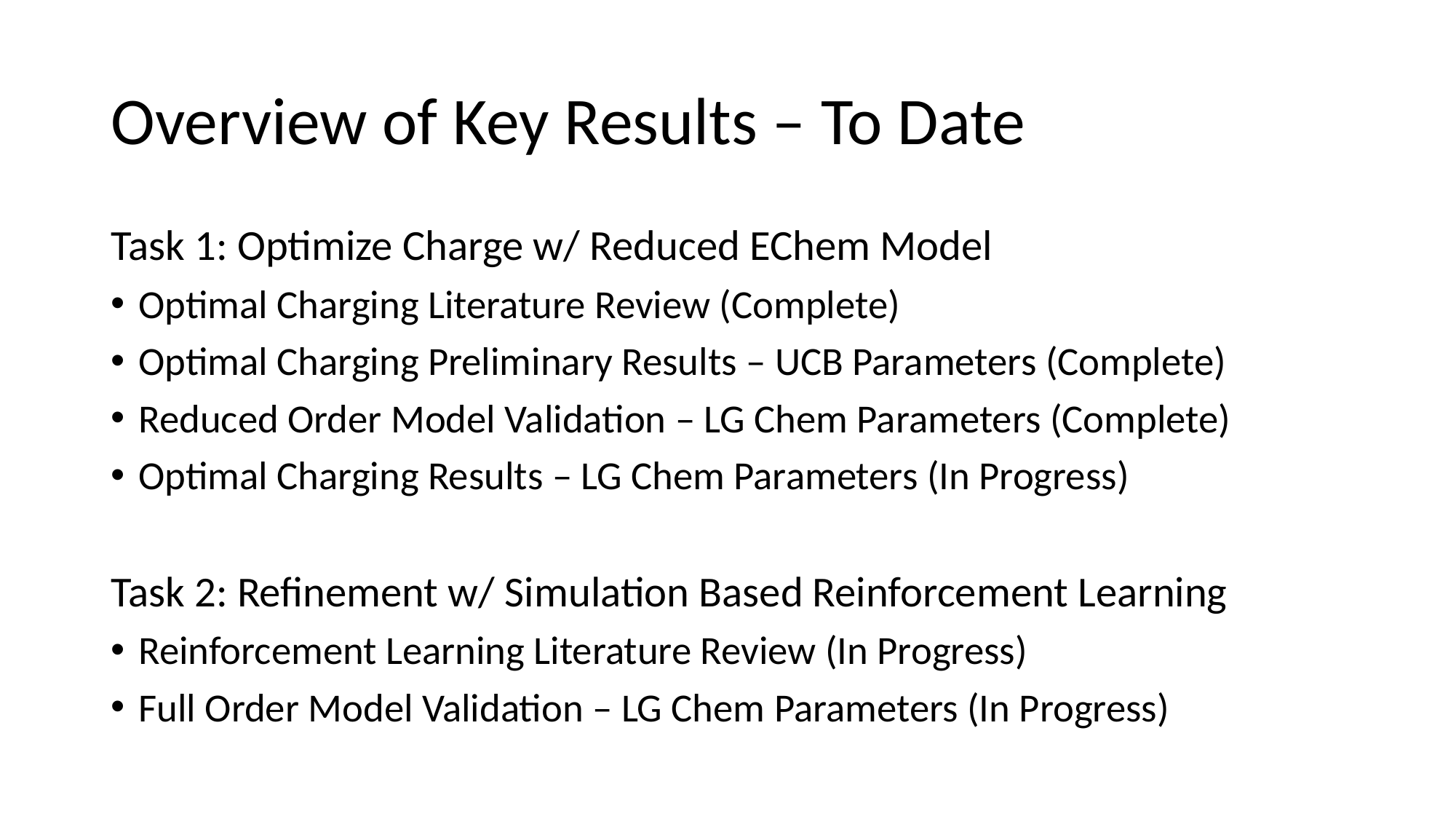

# Overview of Key Results – To Date
Task 1: Optimize Charge w/ Reduced EChem Model
Optimal Charging Literature Review (Complete)
Optimal Charging Preliminary Results – UCB Parameters (Complete)
Reduced Order Model Validation – LG Chem Parameters (Complete)
Optimal Charging Results – LG Chem Parameters (In Progress)

Task 2: Refinement w/ Simulation Based Reinforcement Learning
Reinforcement Learning Literature Review (In Progress)
Full Order Model Validation – LG Chem Parameters (In Progress)